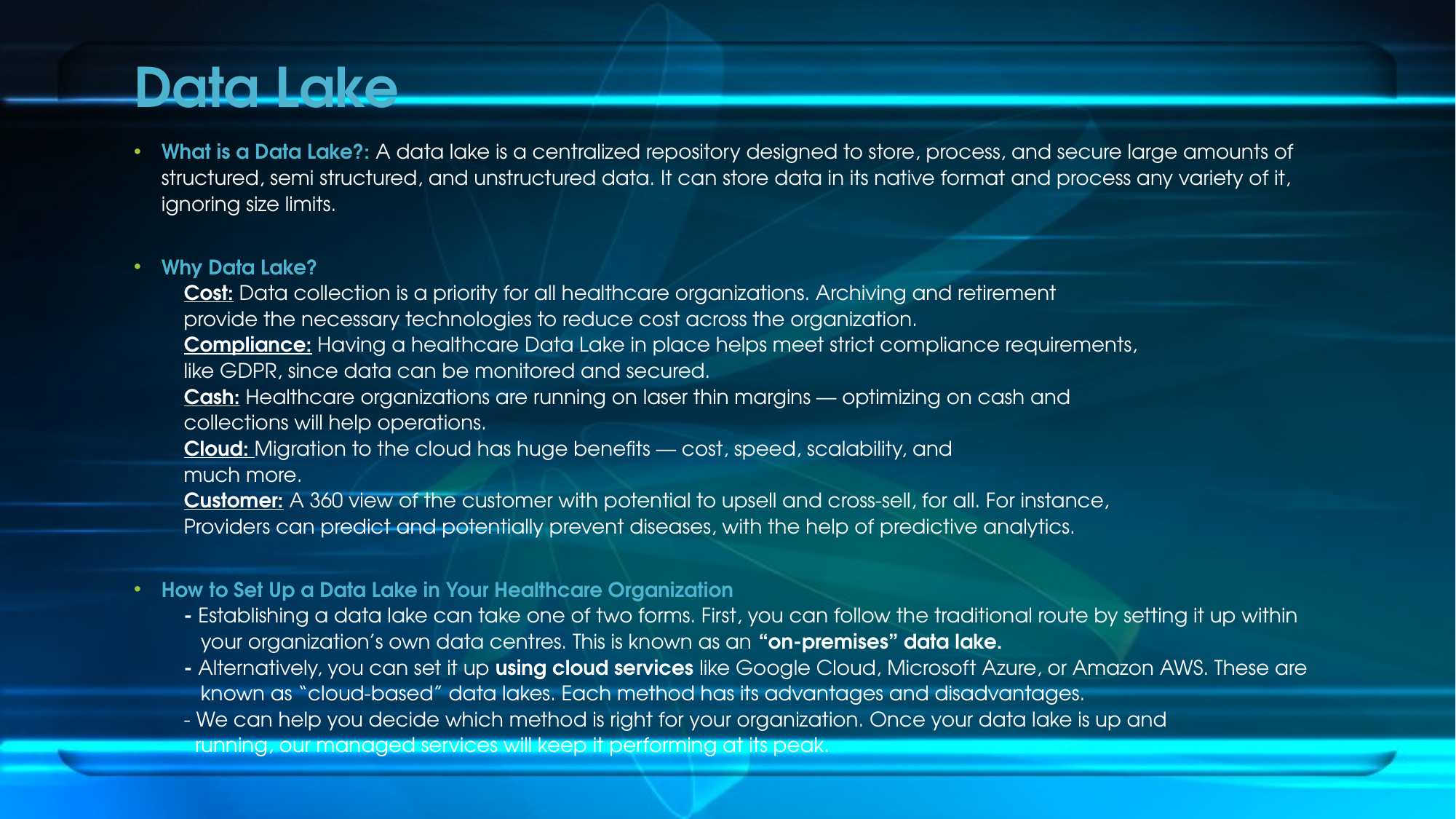

# Data Lake
What is a Data Lake?: A data lake is a centralized repository designed to store, process, and secure large amounts of structured, semi structured, and unstructured data. It can store data in its native format and process any variety of it, ignoring size limits.
Why Data Lake?
    Cost: Data collection is a priority for all healthcare organizations. Archiving and retirement
    provide the necessary technologies to reduce cost across the organization.
    Compliance: Having a healthcare Data Lake in place helps meet strict compliance requirements,
    like GDPR, since data can be monitored and secured.
    Cash: Healthcare organizations are running on laser thin margins — optimizing on cash and
    collections will help operations.
    Cloud: Migration to the cloud has huge benefits — cost, speed, scalability, and
    much more.
    Customer: A 360 view of the customer with potential to upsell and cross-sell, for all. For instance,
    Providers can predict and potentially prevent diseases, with the help of predictive analytics.
How to Set Up a Data Lake in Your Healthcare Organization
    - Establishing a data lake can take one of two forms. First, you can follow the traditional route by setting it up within
       your organization’s own data centres. This is known as an “on-premises” data lake. 
    - Alternatively, you can set it up using cloud services like Google Cloud, Microsoft Azure, or Amazon AWS. These are
       known as “cloud-based” data lakes. Each method has its advantages and disadvantages.
    - We can help you decide which method is right for your organization. Once your data lake is up and
      running, our managed services will keep it performing at its peak.